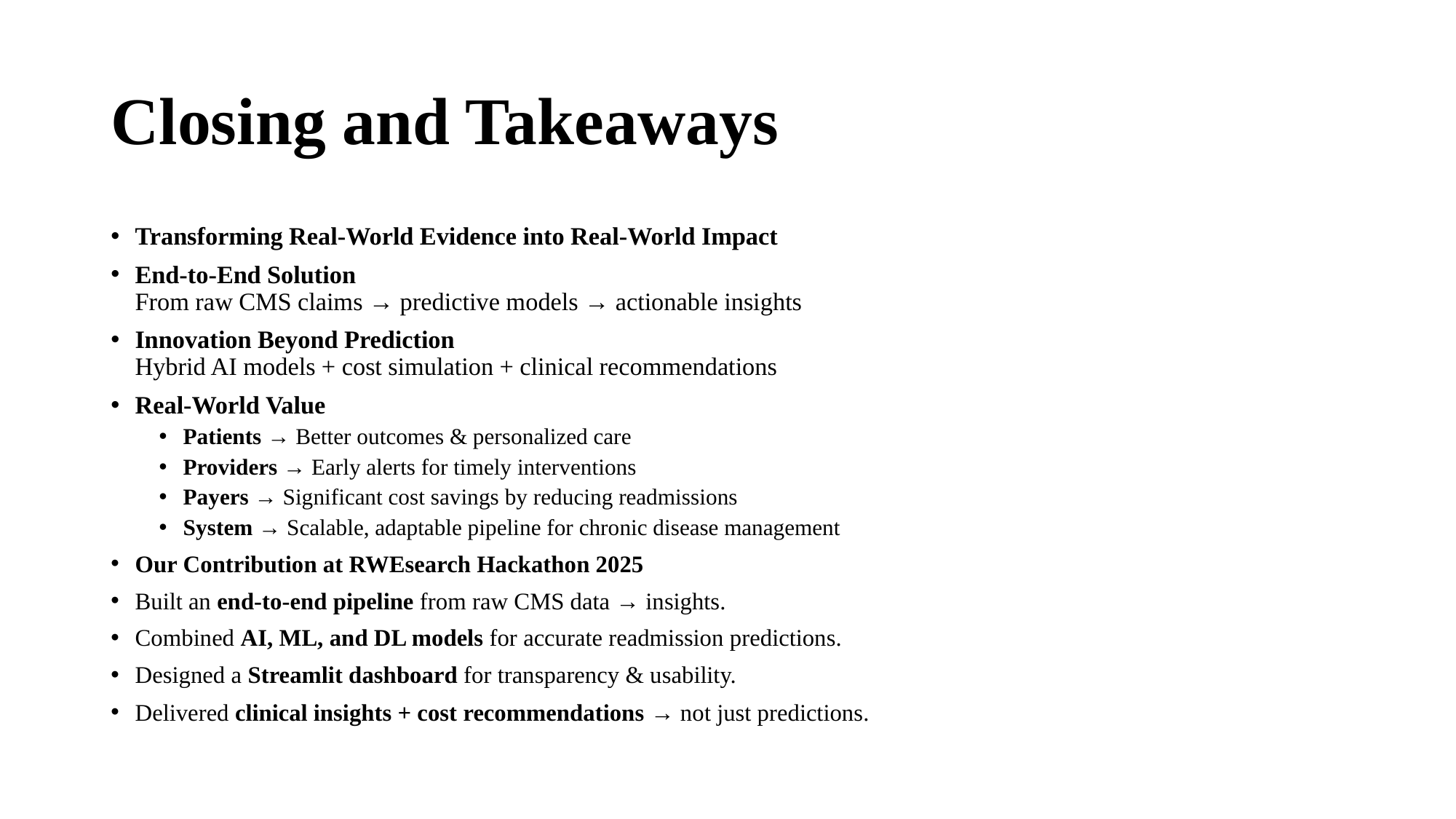

# Closing and Takeaways
Transforming Real-World Evidence into Real-World Impact
End-to-End Solution
From raw CMS claims → predictive models → actionable insights
Innovation Beyond Prediction
Hybrid AI models + cost simulation + clinical recommendations
Real-World Value
Patients → Better outcomes & personalized care
Providers → Early alerts for timely interventions
Payers → Significant cost savings by reducing readmissions
System → Scalable, adaptable pipeline for chronic disease management
Our Contribution at RWEsearch Hackathon 2025
Built an end-to-end pipeline from raw CMS data → insights.
Combined AI, ML, and DL models for accurate readmission predictions.
Designed a Streamlit dashboard for transparency & usability.
Delivered clinical insights + cost recommendations → not just predictions.